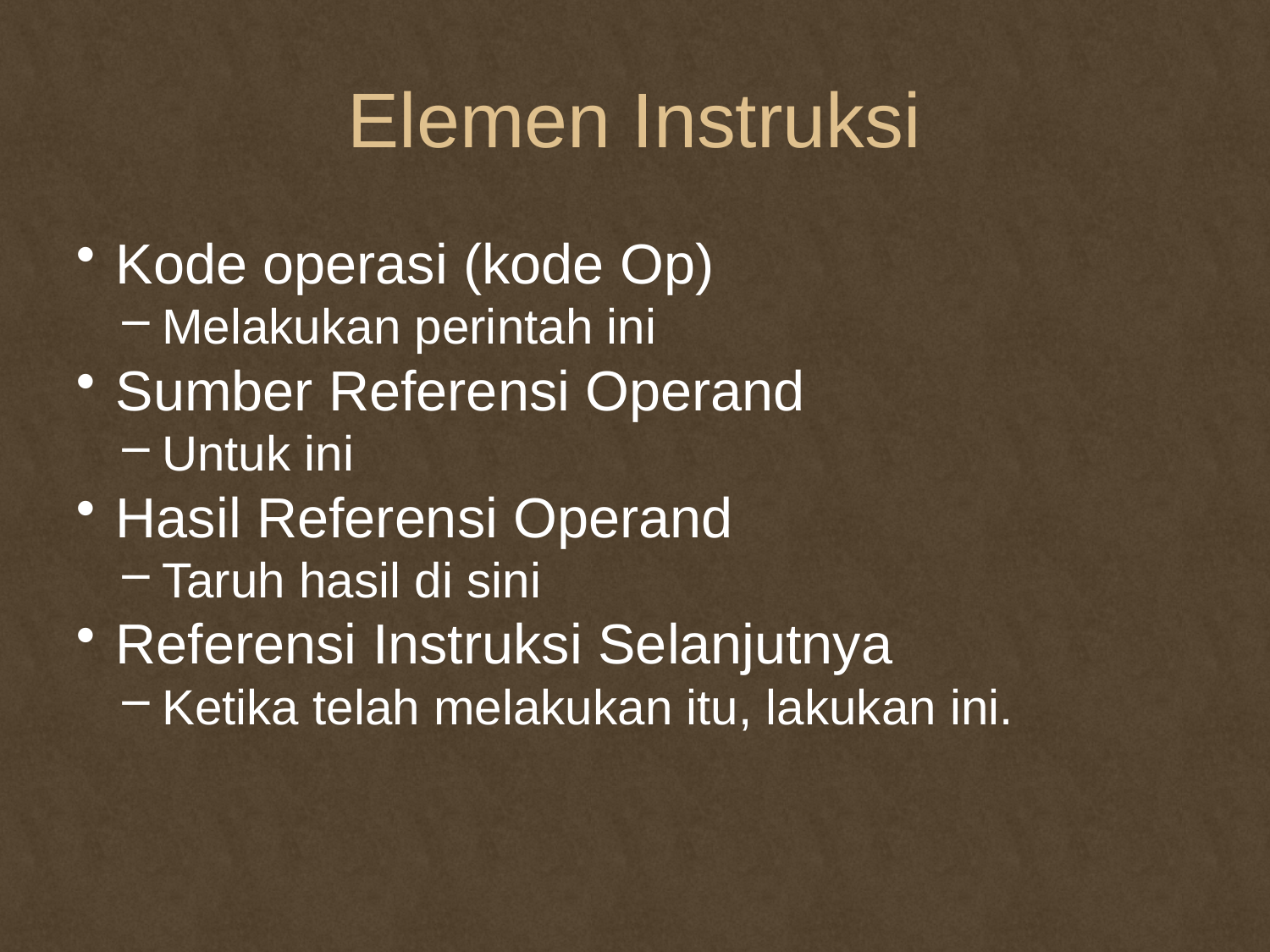

# Elemen Instruksi
Kode operasi (kode Op)
Melakukan perintah ini
Sumber Referensi Operand
Untuk ini
Hasil Referensi Operand
Taruh hasil di sini
Referensi Instruksi Selanjutnya
Ketika telah melakukan itu, lakukan ini.